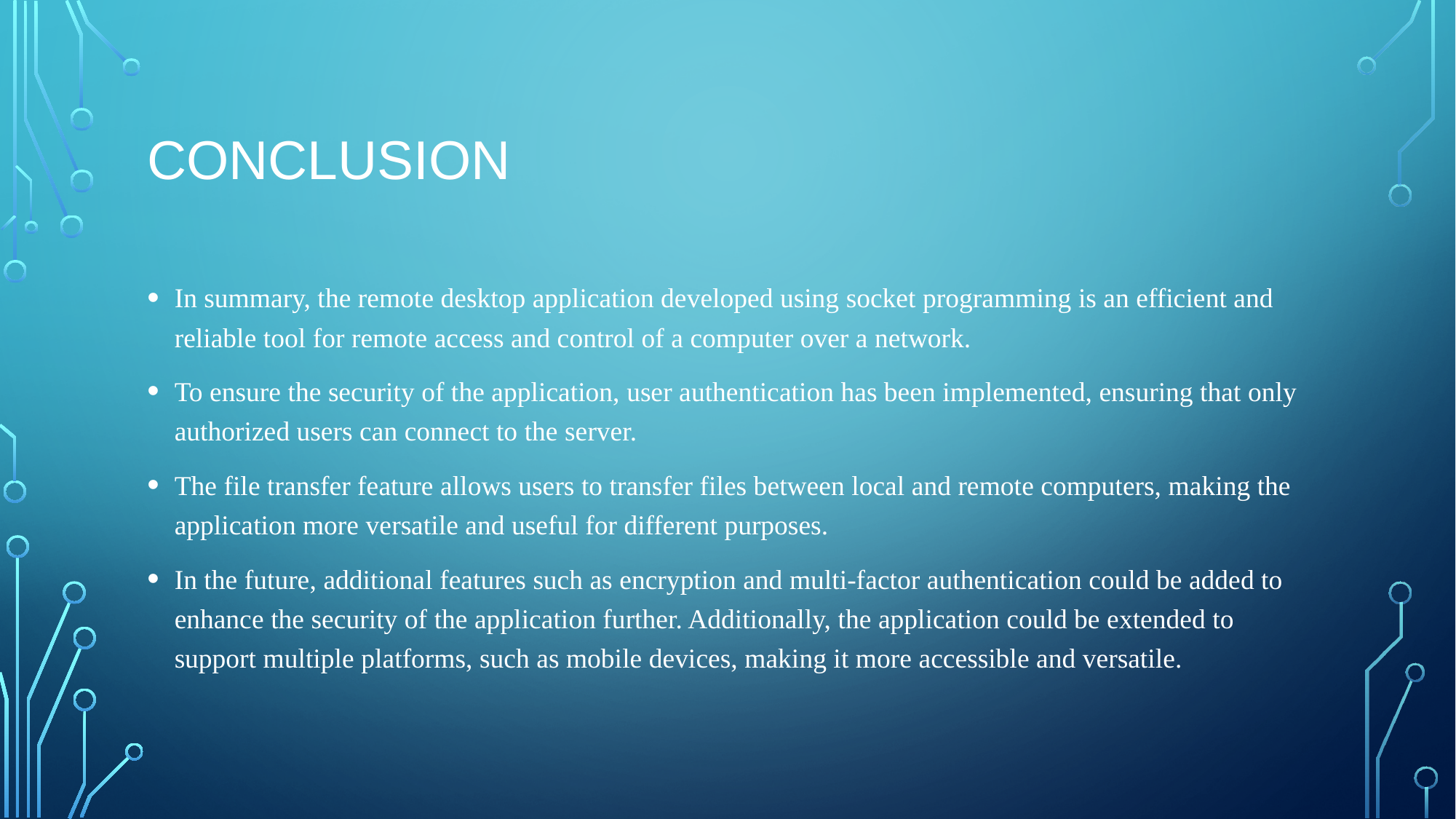

# conclusion
In summary, the remote desktop application developed using socket programming is an efficient and reliable tool for remote access and control of a computer over a network.
To ensure the security of the application, user authentication has been implemented, ensuring that only authorized users can connect to the server.
The file transfer feature allows users to transfer files between local and remote computers, making the application more versatile and useful for different purposes.
In the future, additional features such as encryption and multi-factor authentication could be added to enhance the security of the application further. Additionally, the application could be extended to support multiple platforms, such as mobile devices, making it more accessible and versatile.